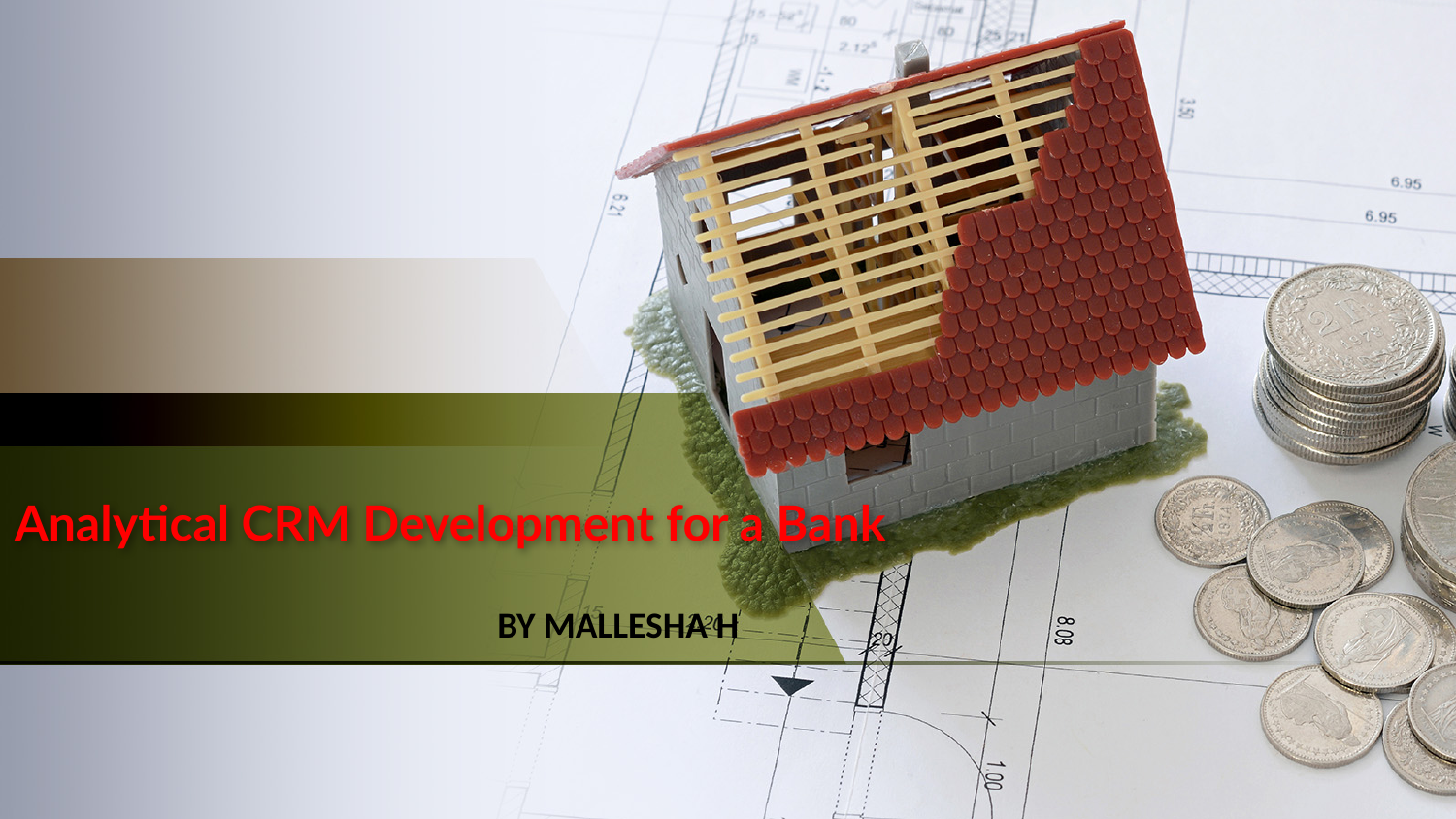

Analytical CRM Development for a Bank
BY MALLESHA H